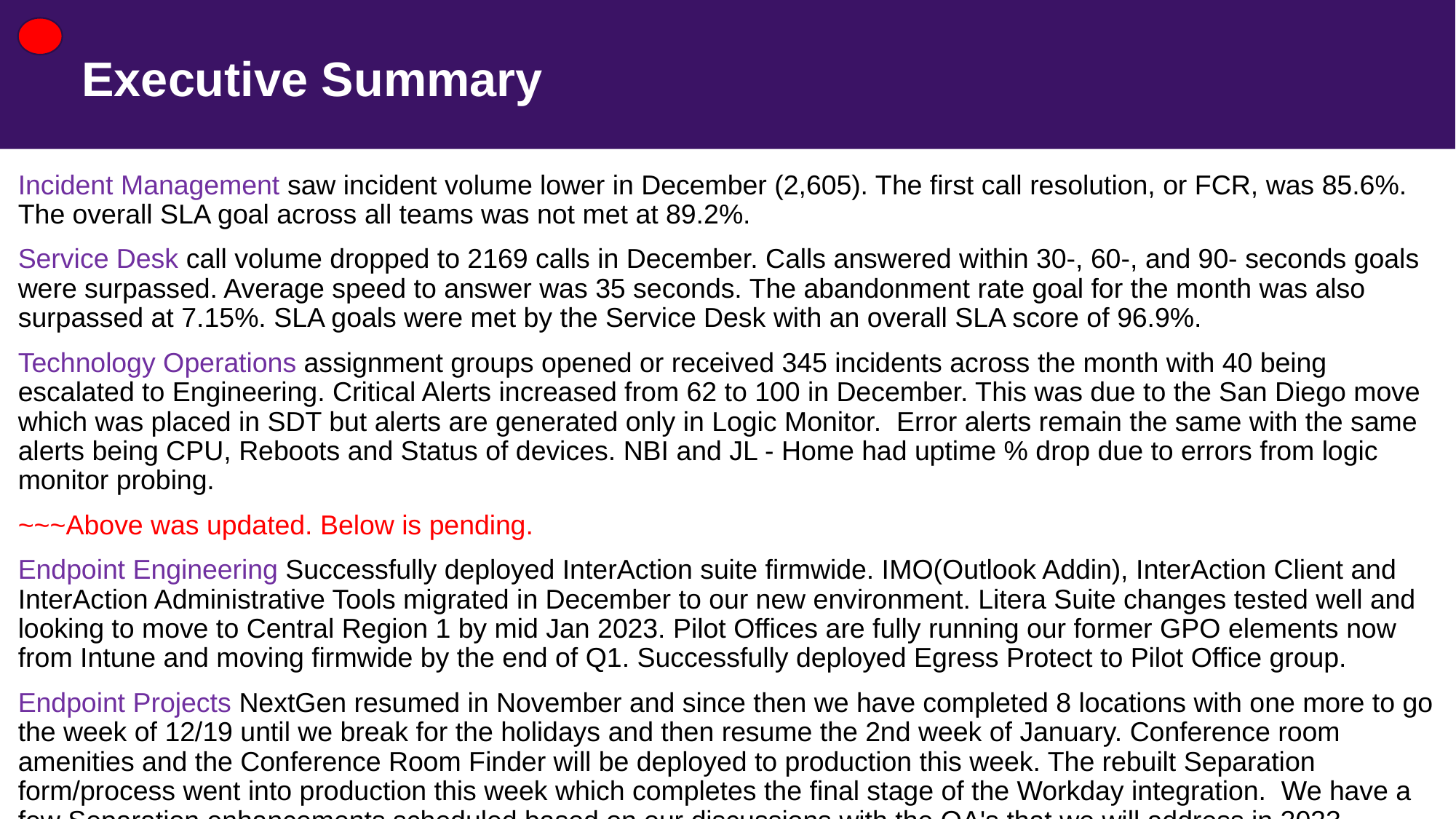

# Executive Summary
Incident Management saw incident volume lower in December (2,605). The first call resolution, or FCR, was 85.6%. The overall SLA goal across all teams was not met at 89.2%.
Service Desk call volume dropped to 2169 calls in December. Calls answered within 30-, 60-, and 90- seconds goals were surpassed. Average speed to answer was 35 seconds. The abandonment rate goal for the month was also surpassed at 7.15%. SLA goals were met by the Service Desk with an overall SLA score of 96.9%.
Technology Operations assignment groups opened or received 345 incidents across the month with 40 being escalated to Engineering. Critical Alerts increased from 62 to 100 in December. This was due to the San Diego move which was placed in SDT but alerts are generated only in Logic Monitor.  Error alerts remain the same with the same alerts being CPU, Reboots and Status of devices. NBI and JL - Home had uptime % drop due to errors from logic monitor probing.
~~~Above was updated. Below is pending.
Endpoint Engineering Successfully deployed InterAction suite firmwide. IMO(Outlook Addin), InterAction Client and InterAction Administrative Tools migrated in December to our new environment. Litera Suite changes tested well and looking to move to Central Region 1 by mid Jan 2023. Pilot Offices are fully running our former GPO elements now from Intune and moving firmwide by the end of Q1. Successfully deployed Egress Protect to Pilot Office group.
Endpoint Projects NextGen resumed in November and since then we have completed 8 locations with one more to go the week of 12/19 until we break for the holidays and then resume the 2nd week of January. Conference room amenities and the Conference Room Finder will be deployed to production this week. The rebuilt Separation form/process went into production this week which completes the final stage of the Workday integration.  We have a few Separation enhancements scheduled based on our discussions with the OA's that we will address in 2023.